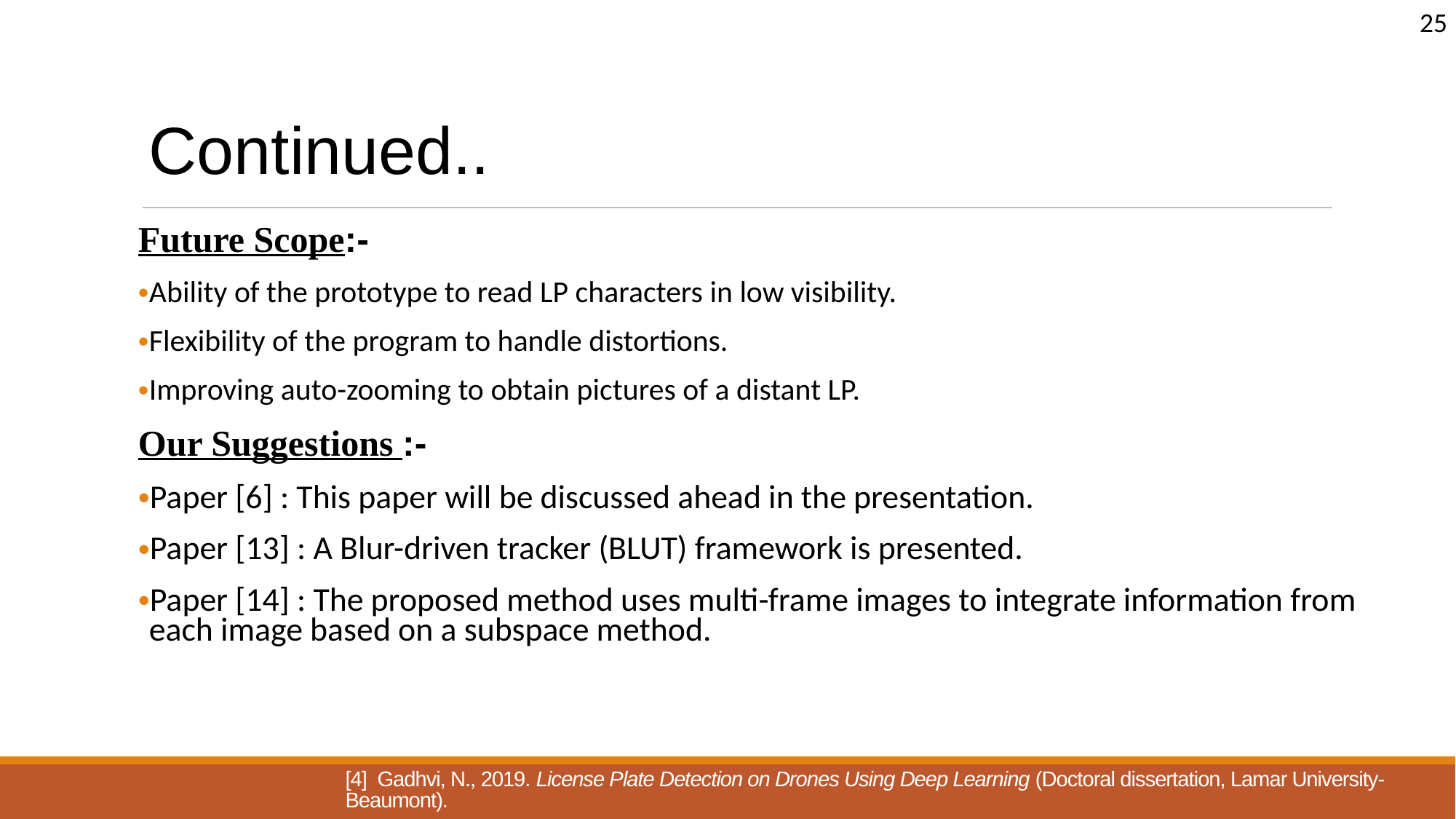

25
Continued..

Future Scope:-
Ability of the prototype to read LP characters in low visibility.
Flexibility of the program to handle distortions.
Improving auto-zooming to obtain pictures of a distant LP.
Our Suggestions :-
Paper [6] : This paper will be discussed ahead in the presentation.
Paper [13] : A Blur-driven tracker (BLUT) framework is presented.
Paper [14] : The proposed method uses multi-frame images to integrate information from each image based on a subspace method.
[4]  Gadhvi, N., 2019. License Plate Detection on Drones Using Deep Learning (Doctoral dissertation, Lamar University-Beaumont).